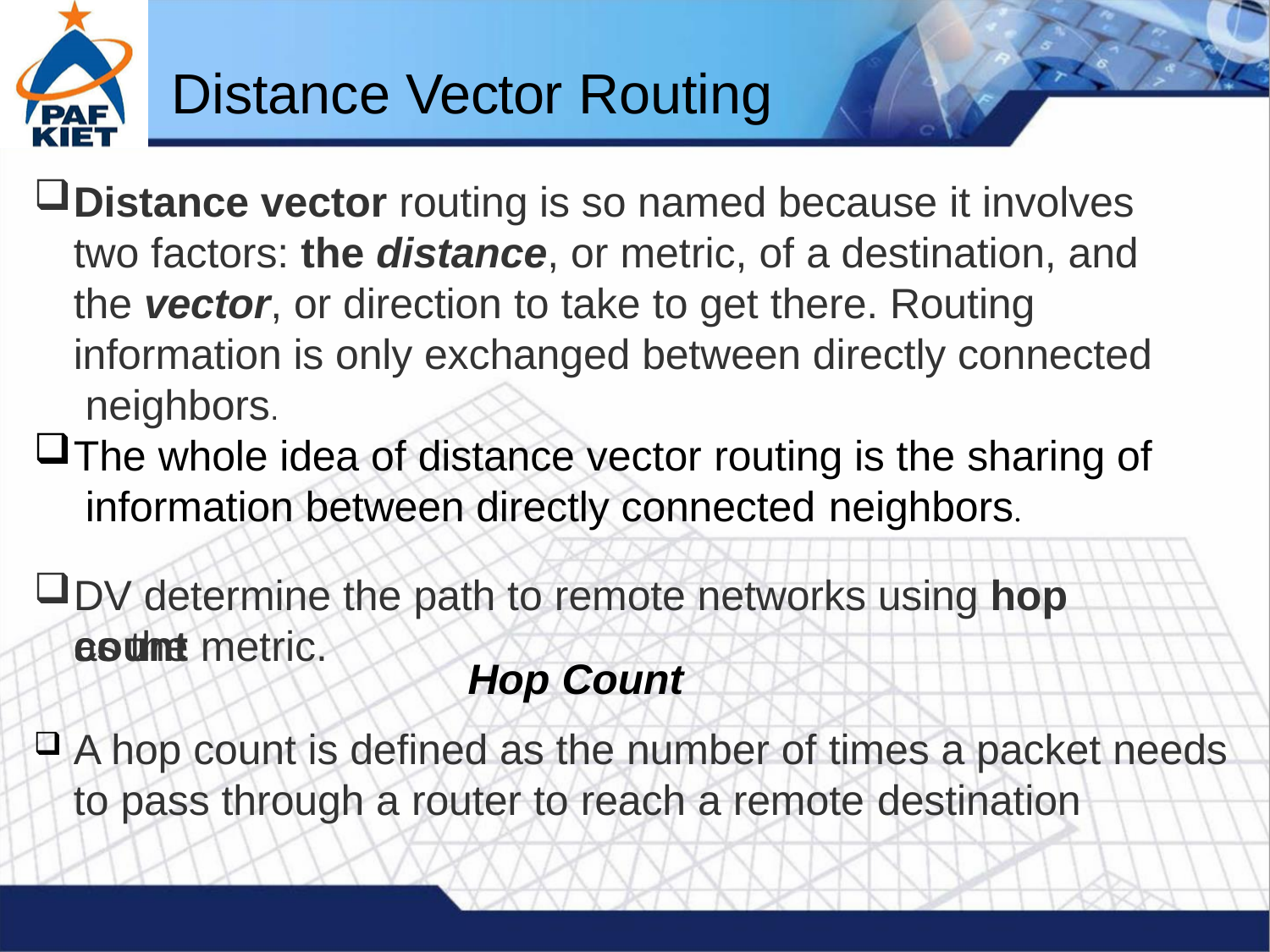

# Distance Vector Routing
Distance vector routing is so named because it involves  two factors: the distance, or metric, of a destination, and  the vector, or direction to take to get there. Routing  information is only exchanged between directly connected  neighbors.
The whole idea of distance vector routing is the sharing of  information between directly connected neighbors.
DV determine the path to remote networks using hop count
as the metric.
Hop Count
A hop count is defined as the number of times a packet needs  to pass through a router to reach a remote destination